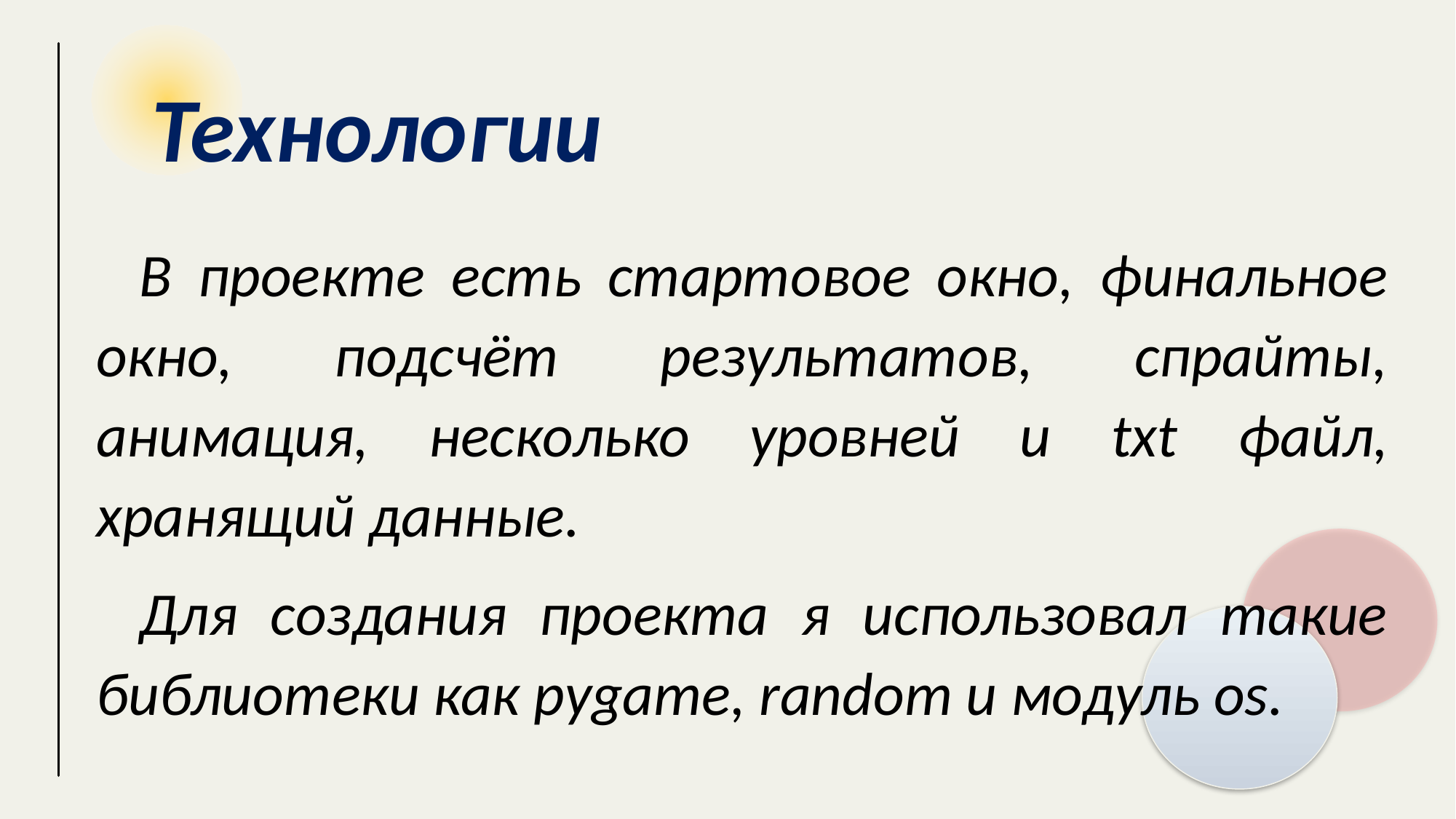

Технологии
В проекте есть стартовое окно, финальное окно, подсчёт результатов, спрайты, анимация, несколько уровней и txt файл, хранящий данные.
Для создания проекта я использовал такие библиотеки как pygame, random и модуль os.